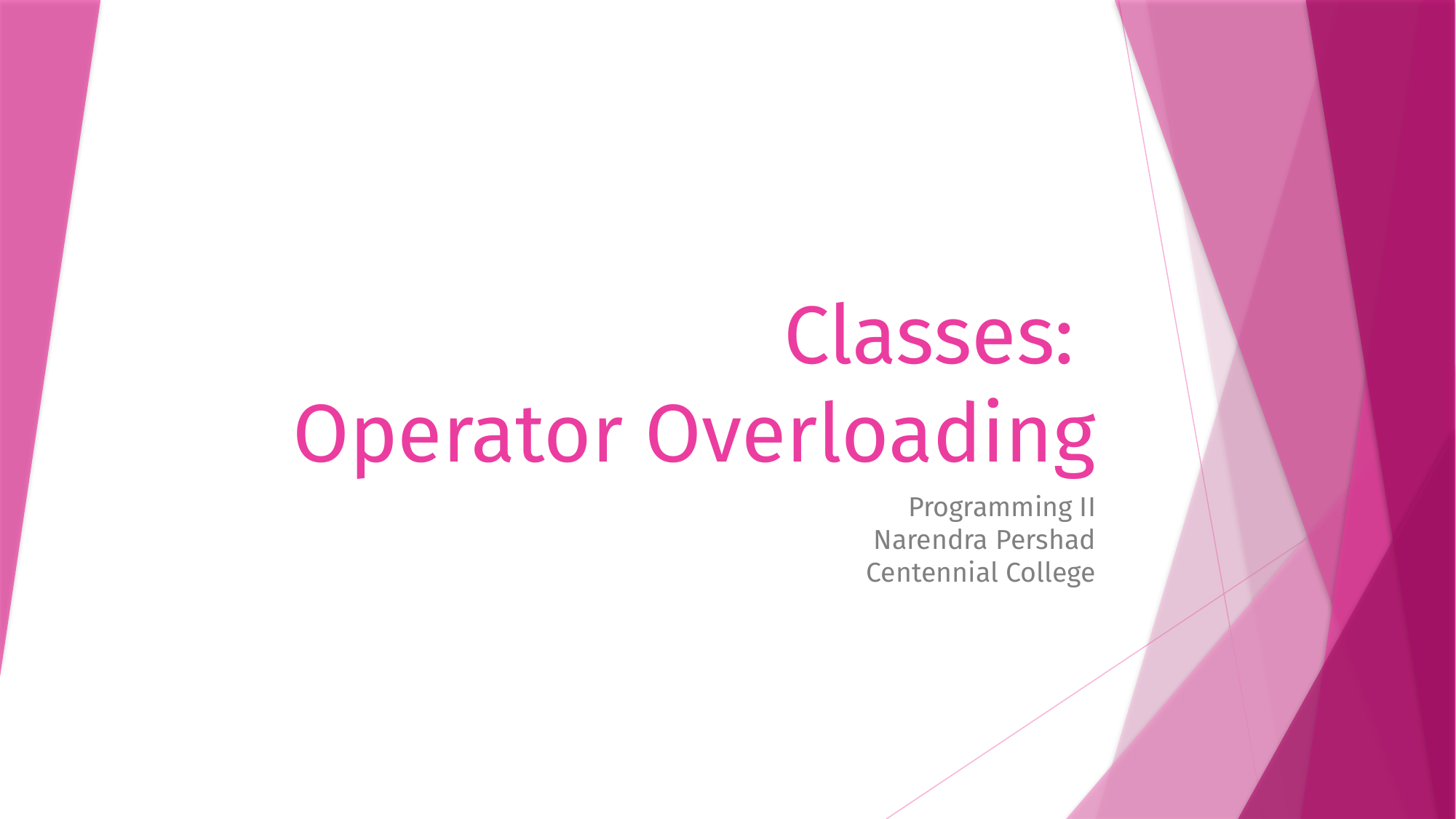

# Classes: Operator Overloading
Programming II
Narendra Pershad
Centennial College